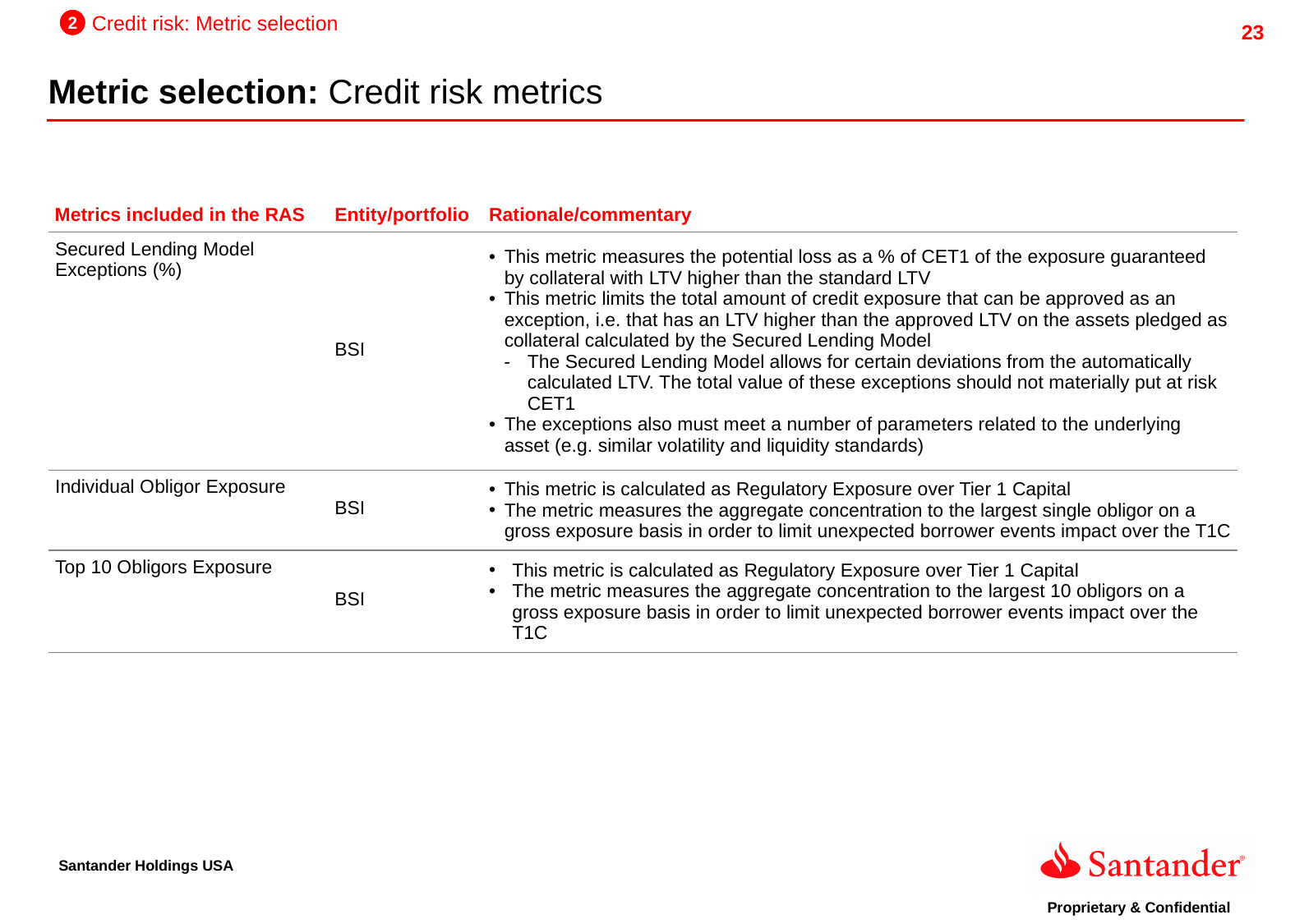

2
Credit risk: Metric selection
Metric selection: Credit risk metrics
| Metrics included in the RAS | Entity/portfolio | Rationale/commentary |
| --- | --- | --- |
| Secured Lending Model Exceptions (%) | BSI | This metric measures the potential loss as a % of CET1 of the exposure guaranteed by collateral with LTV higher than the standard LTV This metric limits the total amount of credit exposure that can be approved as an exception, i.e. that has an LTV higher than the approved LTV on the assets pledged as collateral calculated by the Secured Lending Model The Secured Lending Model allows for certain deviations from the automatically calculated LTV. The total value of these exceptions should not materially put at risk CET1 The exceptions also must meet a number of parameters related to the underlying asset (e.g. similar volatility and liquidity standards) |
| Individual Obligor Exposure | BSI | This metric is calculated as Regulatory Exposure over Tier 1 Capital The metric measures the aggregate concentration to the largest single obligor on a gross exposure basis in order to limit unexpected borrower events impact over the T1C |
| Top 10 Obligors Exposure | BSI | This metric is calculated as Regulatory Exposure over Tier 1 Capital The metric measures the aggregate concentration to the largest 10 obligors on a gross exposure basis in order to limit unexpected borrower events impact over the T1C |